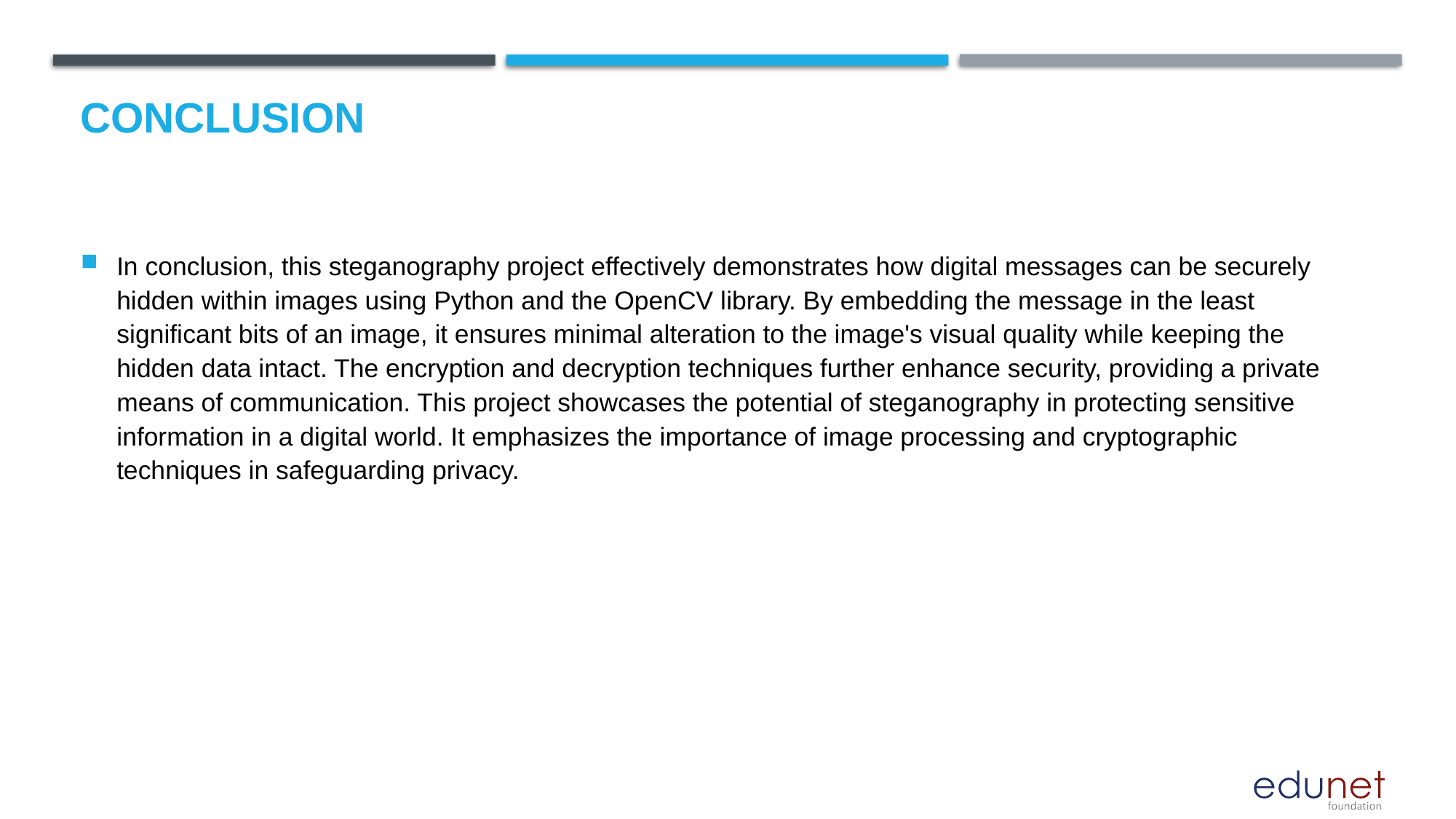

# Conclusion
In conclusion, this steganography project effectively demonstrates how digital messages can be securely hidden within images using Python and the OpenCV library. By embedding the message in the least significant bits of an image, it ensures minimal alteration to the image's visual quality while keeping the hidden data intact. The encryption and decryption techniques further enhance security, providing a private means of communication. This project showcases the potential of steganography in protecting sensitive information in a digital world. It emphasizes the importance of image processing and cryptographic techniques in safeguarding privacy.